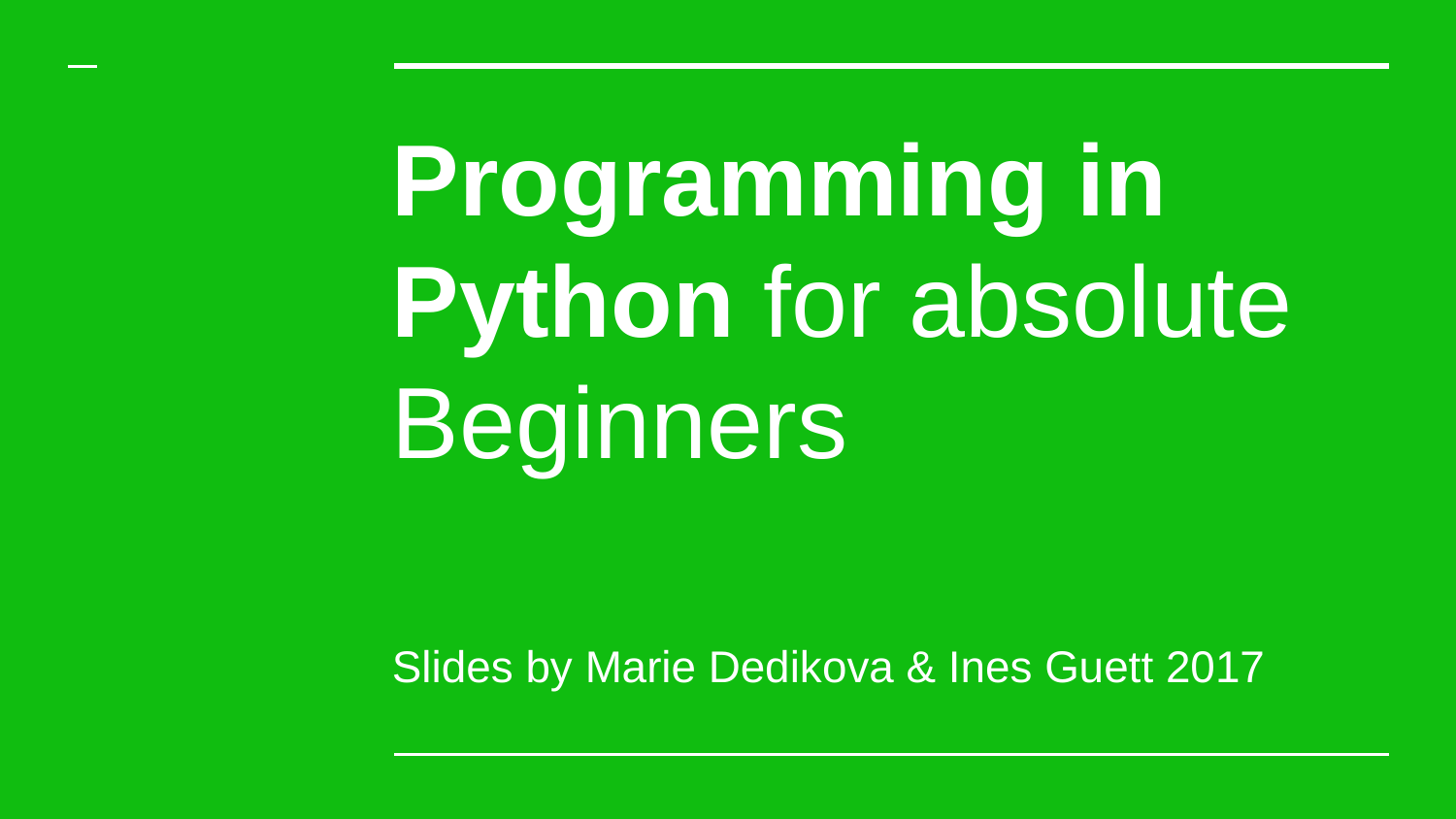

# Programming in Python for absolute Beginners

Slides by Marie Dedikova & Ines Guett 2017